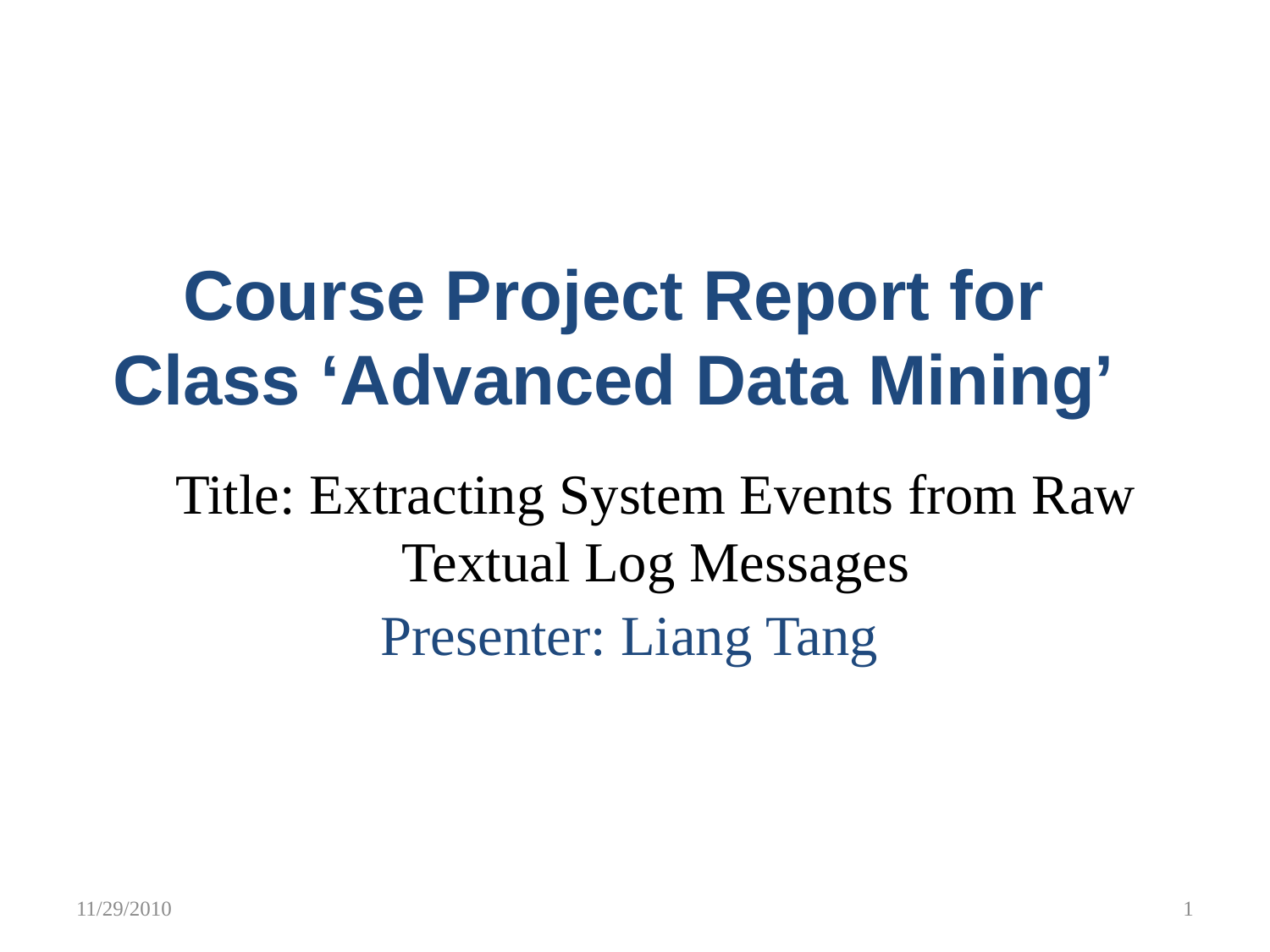

Course Project Report for Class ‘Advanced Data Mining’
# Title: Extracting System Events from Raw Textual Log Messages
Presenter: Liang Tang
11/29/2010
1